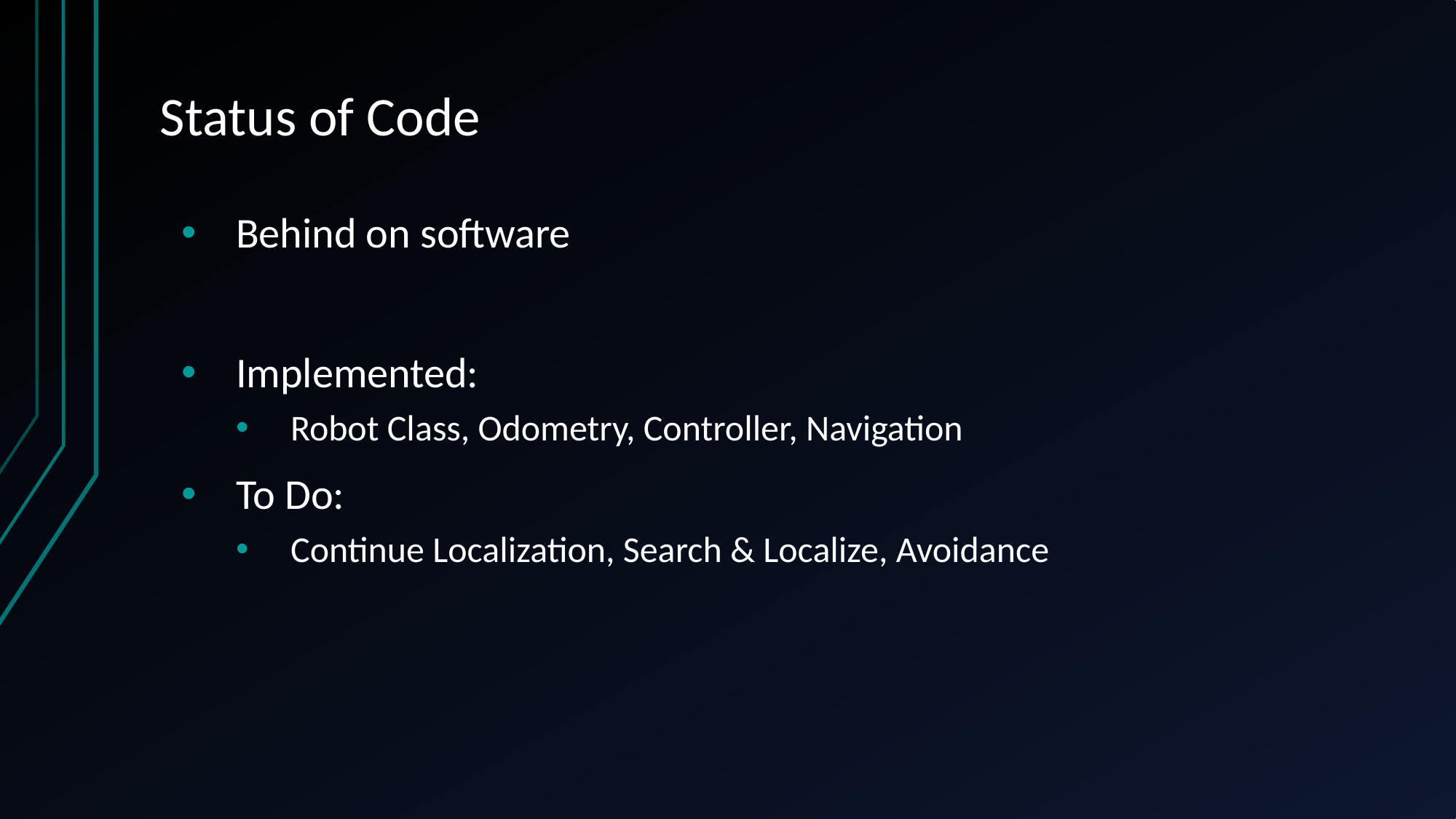

# Status of Code
Behind on software

Implemented:
Robot Class, Odometry, Controller, Navigation
To Do:
Continue Localization, Search & Localize, Avoidance